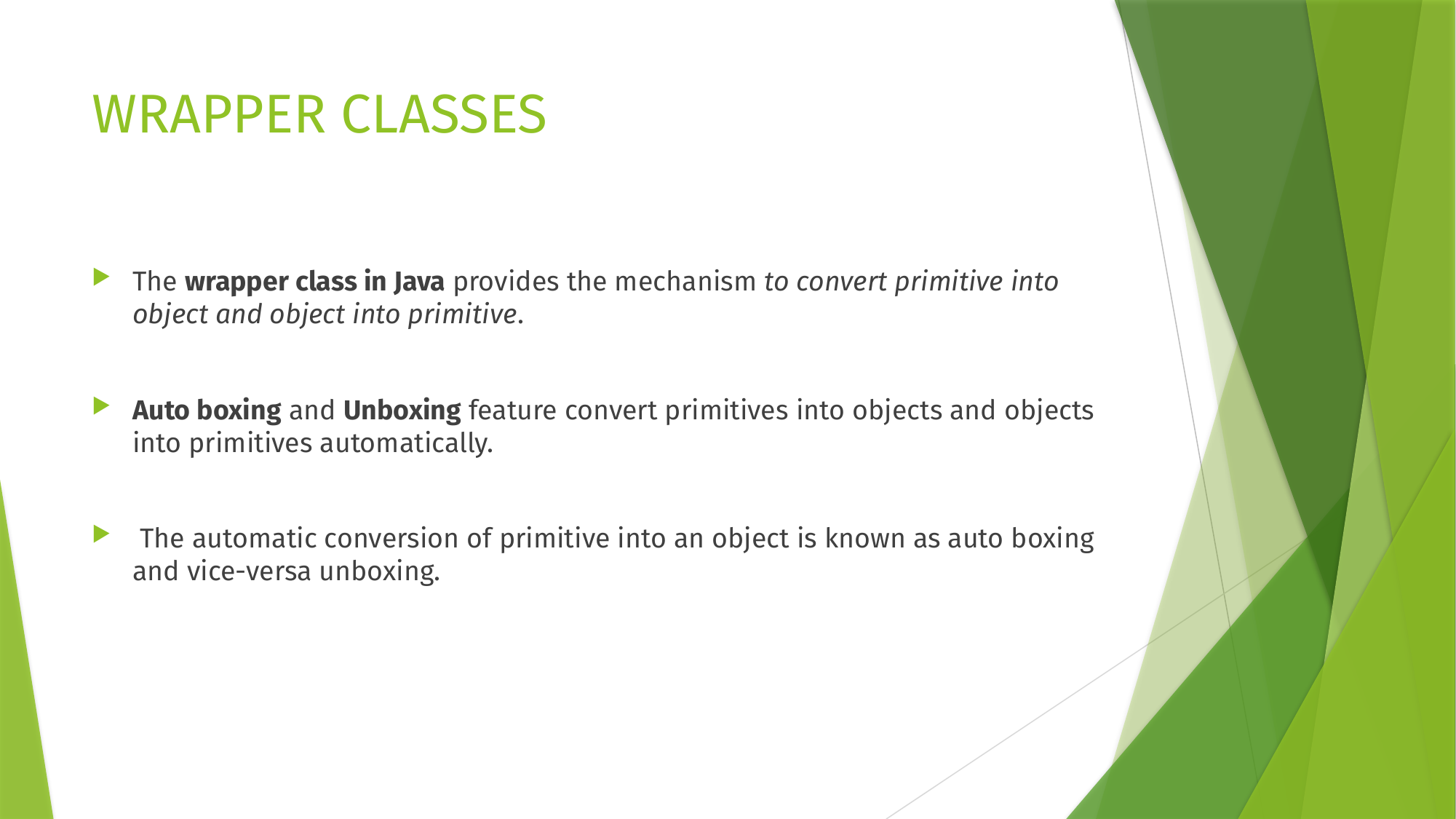

# WRAPPER CLASSES
The wrapper class in Java provides the mechanism to convert primitive into object and object into primitive.

Auto boxing and Unboxing feature convert primitives into objects and objects into primitives automatically.

 The automatic conversion of primitive into an object is known as auto boxing and vice-versa unboxing.